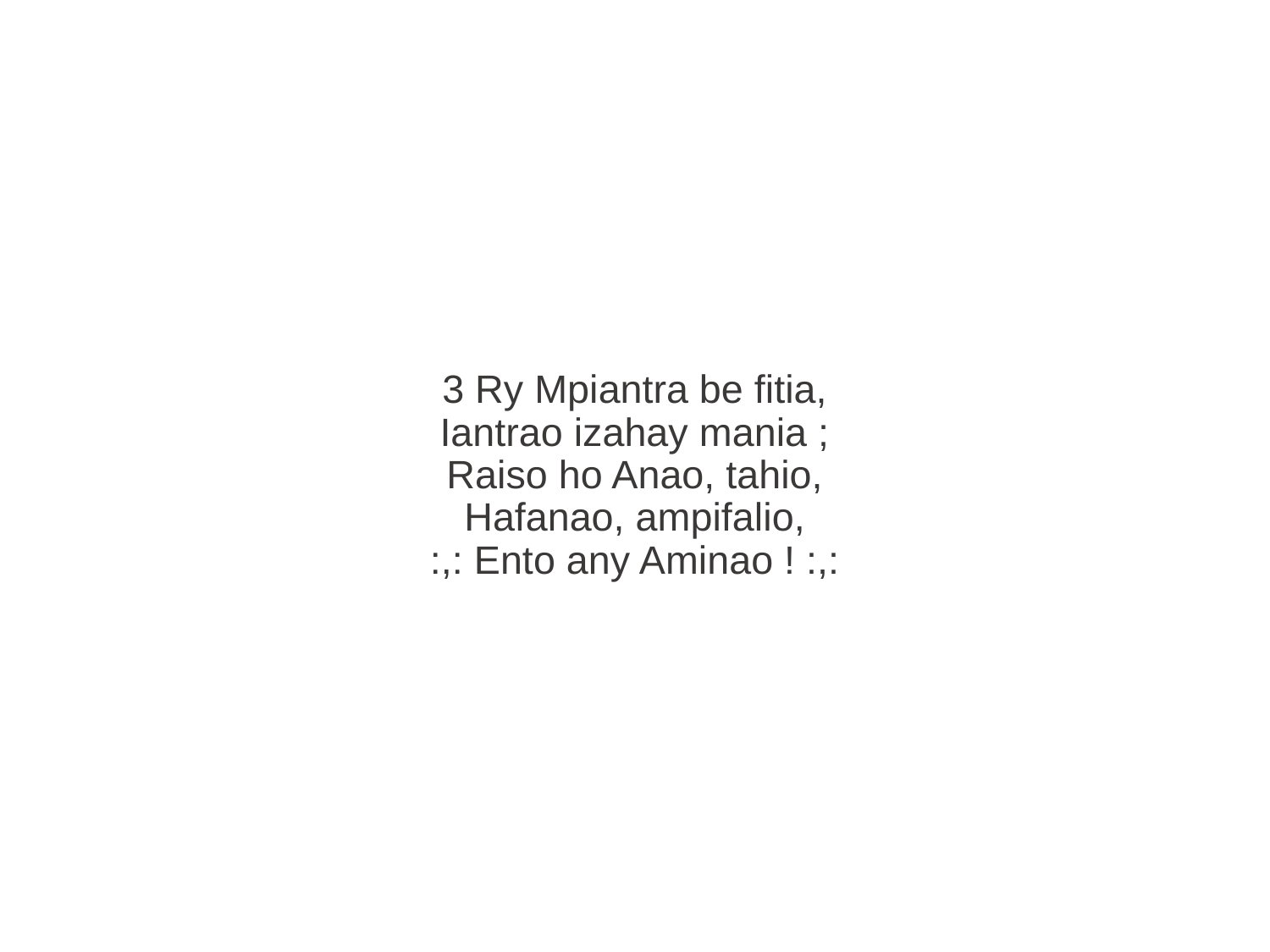

3 Ry Mpiantra be fitia,
Iantrao izahay mania ;
Raiso ho Anao, tahio,
Hafanao, ampifalio,
:,: Ento any Aminao ! :,: